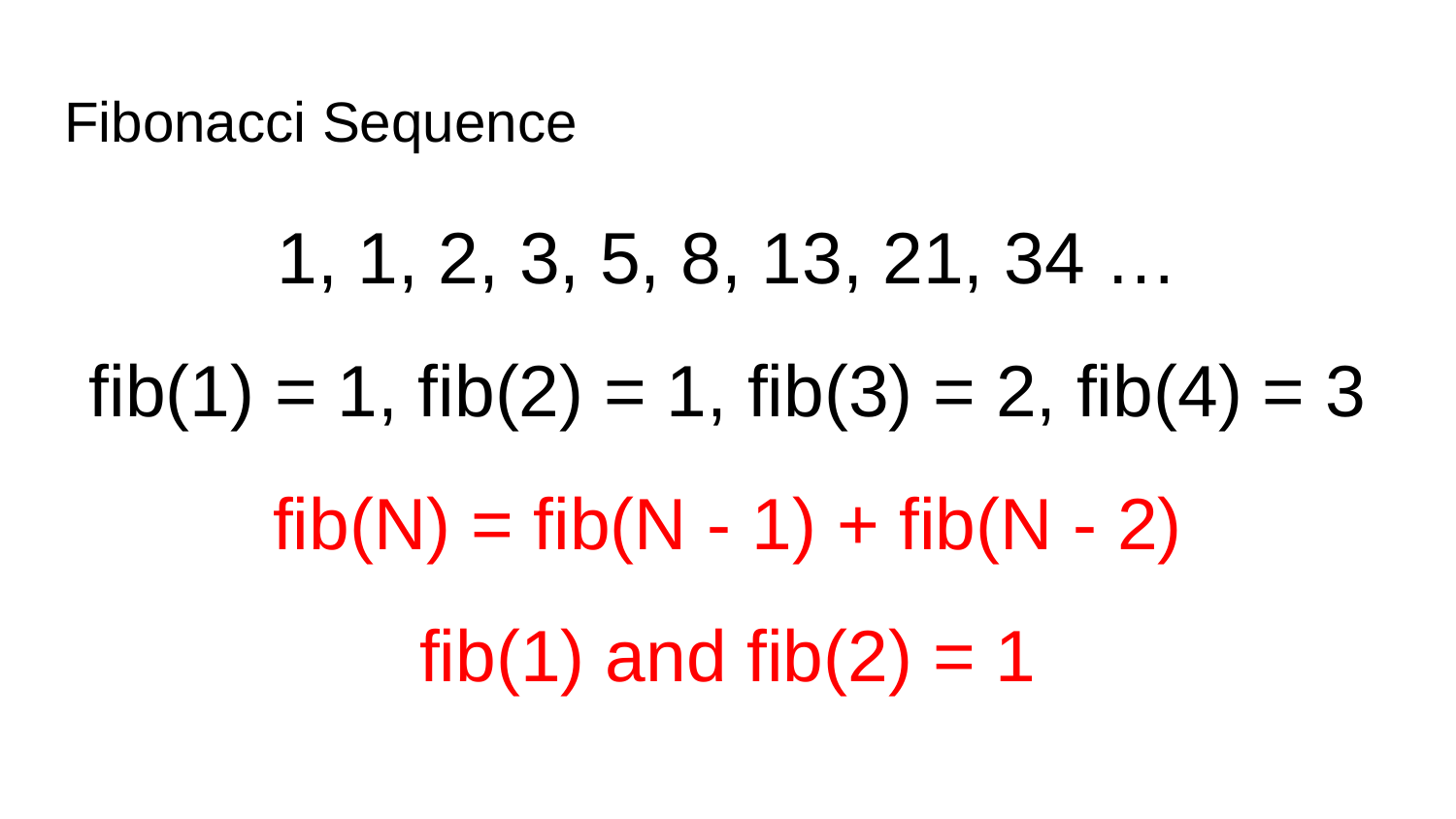

# Fibonacci Sequence
1, 1, 2, 3, 5, 8, 13, 21, 34 …
fib(1) = 1, fib(2) = 1, fib(3) = 2, fib(4) = 3
fib(N) = fib(N - 1) + fib(N - 2)
fib(1) and fib(2) = 1